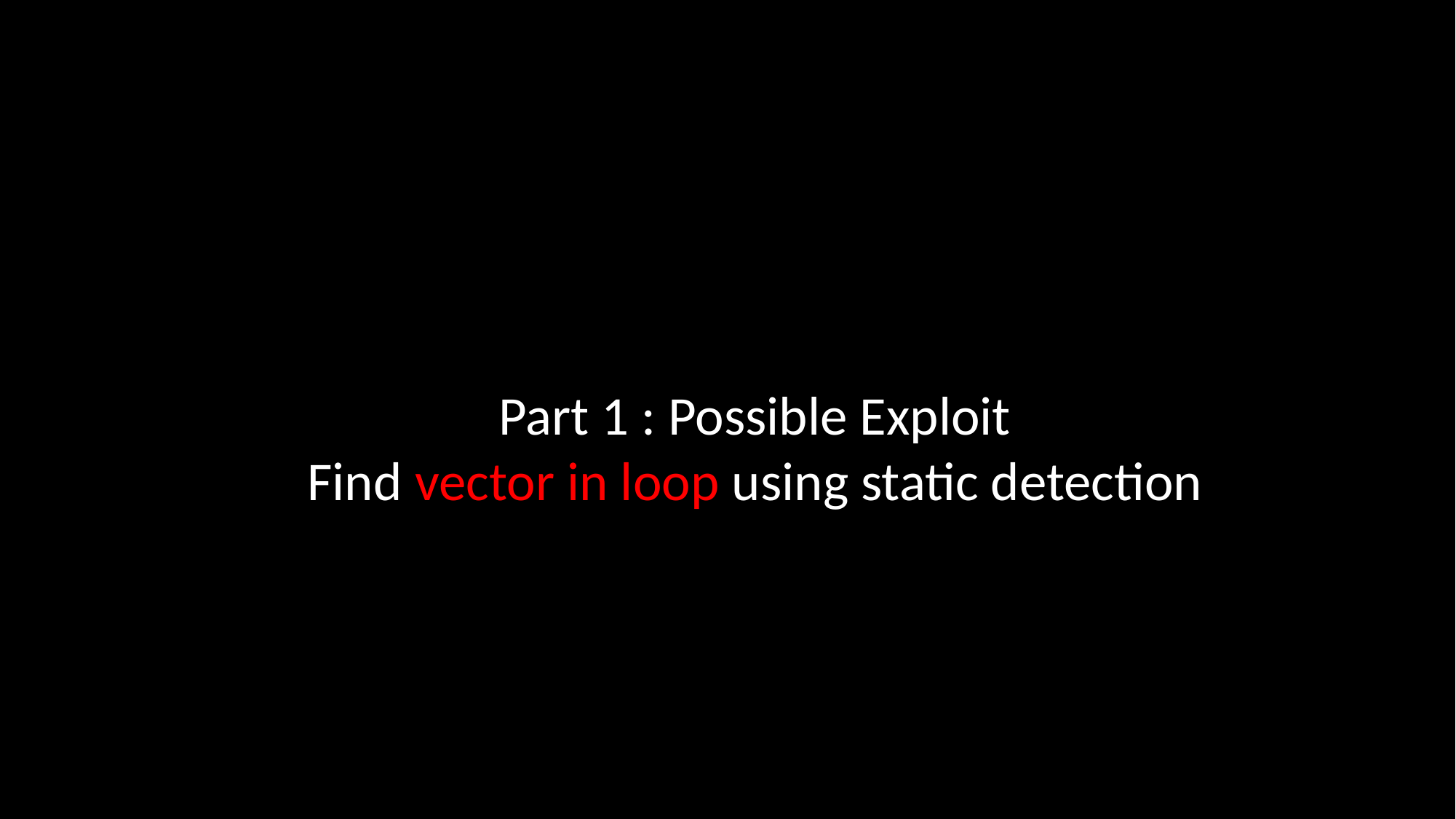

Part 1 : Possible Exploit
Find vector in loop using static detection